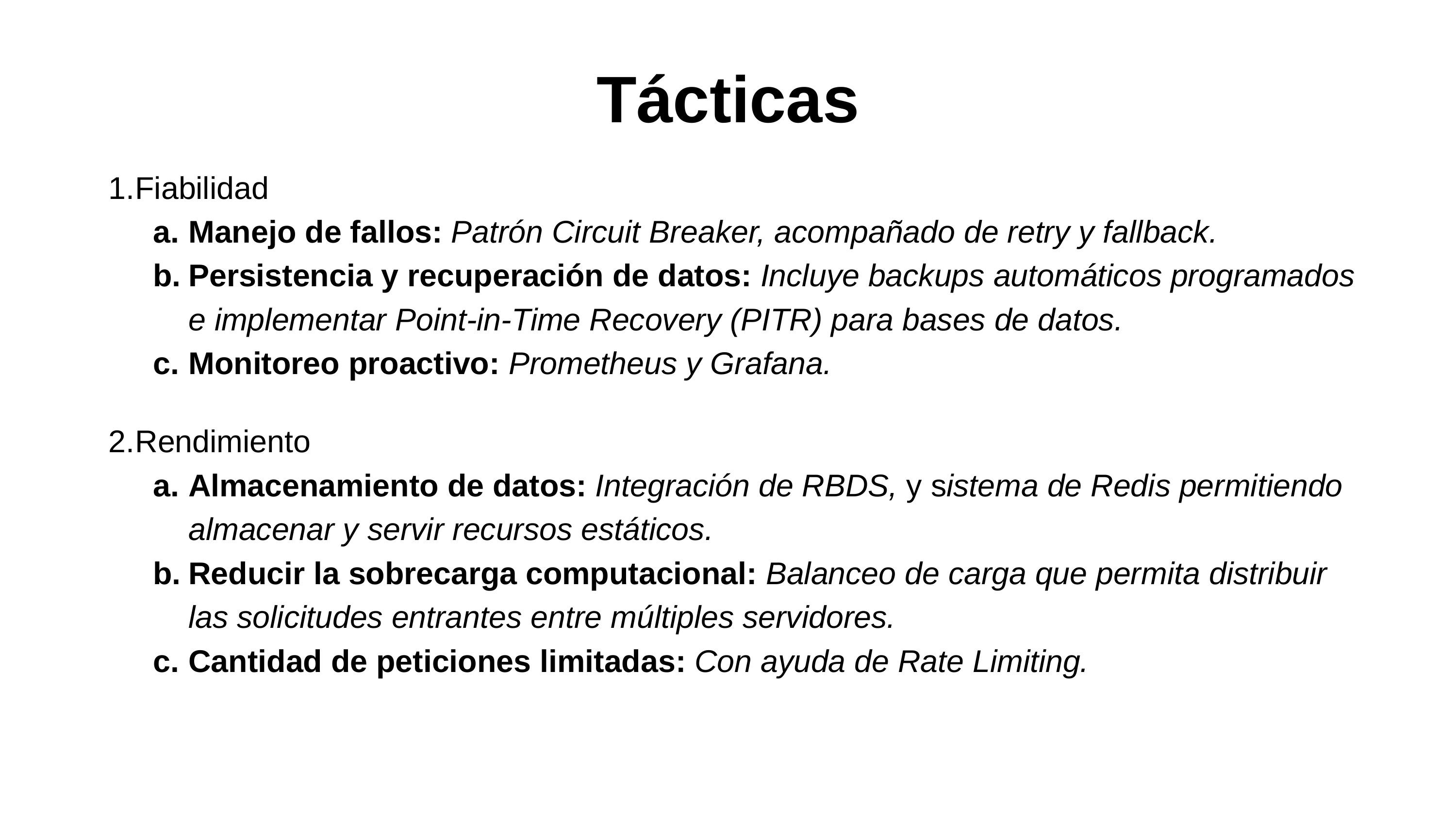

Tácticas
Fiabilidad
Manejo de fallos: Patrón Circuit Breaker, acompañado de retry y fallback.
Persistencia y recuperación de datos: Incluye backups automáticos programados e implementar Point-in-Time Recovery (PITR) para bases de datos.
Monitoreo proactivo: Prometheus y Grafana.
Rendimiento
Almacenamiento de datos: Integración de RBDS, y sistema de Redis permitiendo almacenar y servir recursos estáticos.
Reducir la sobrecarga computacional: Balanceo de carga que permita distribuir las solicitudes entrantes entre múltiples servidores.
Cantidad de peticiones limitadas: Con ayuda de Rate Limiting.